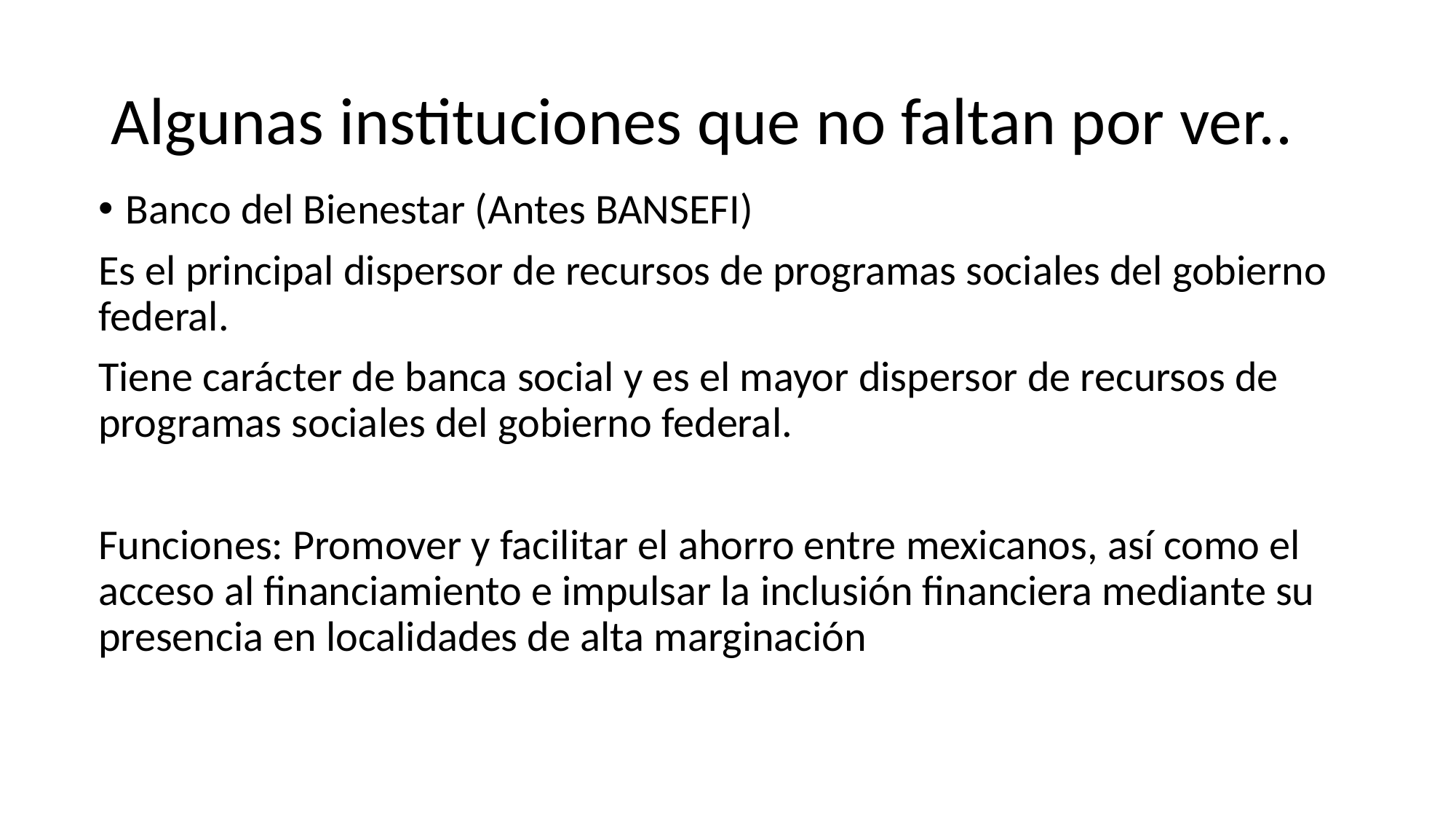

# Algunas instituciones que no faltan por ver..
Banco del Bienestar (Antes BANSEFI)
Es el principal dispersor de recursos de programas sociales del gobierno federal.
Tiene carácter de banca social y es el mayor dispersor de recursos de programas sociales del gobierno federal.

Funciones: Promover y facilitar el ahorro entre mexicanos, así como el acceso al financiamiento e impulsar la inclusión financiera mediante su presencia en localidades de alta marginación